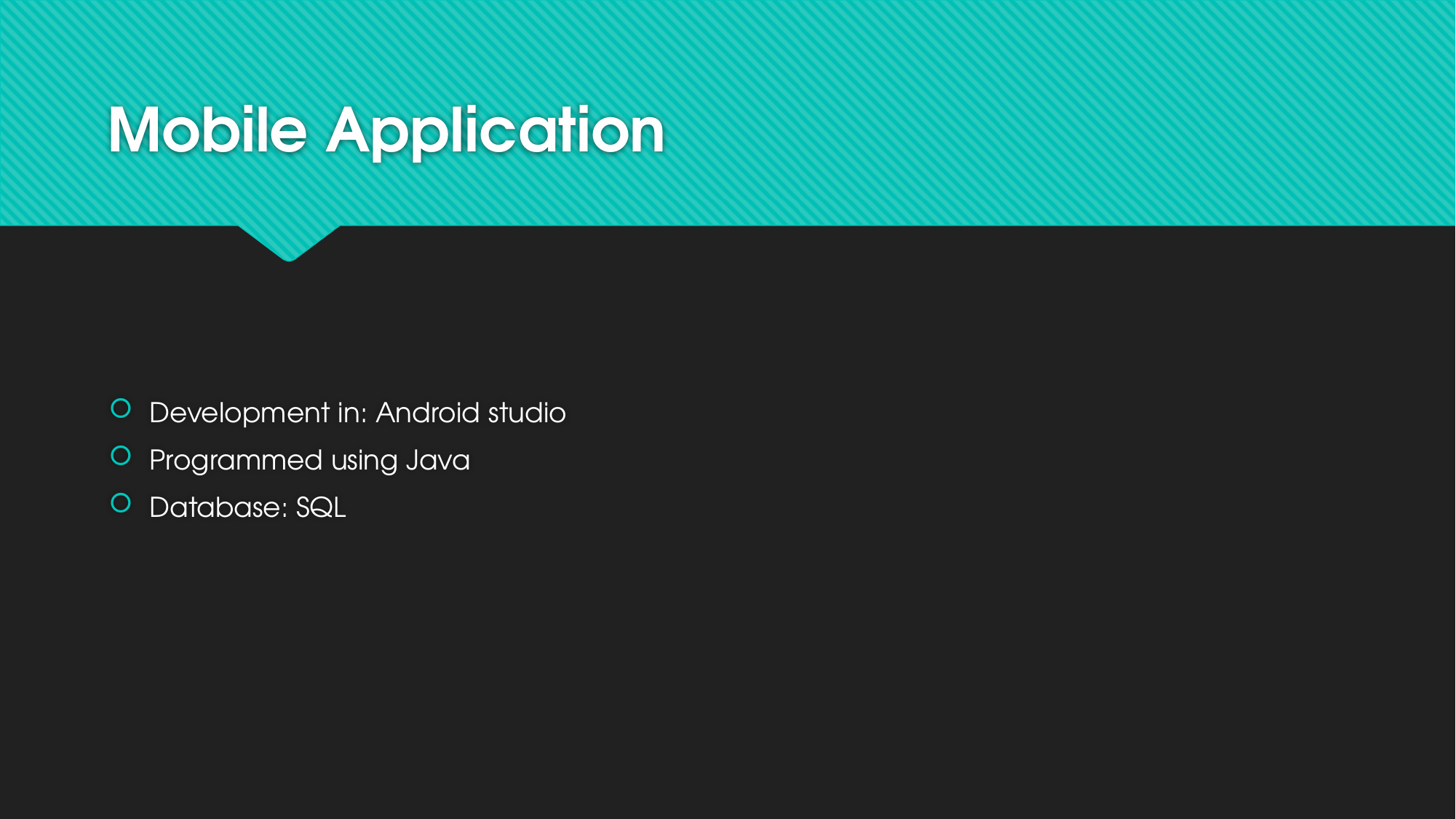

# Mobile Application
Development in: Android studio
Programmed using Java
Database: SQL